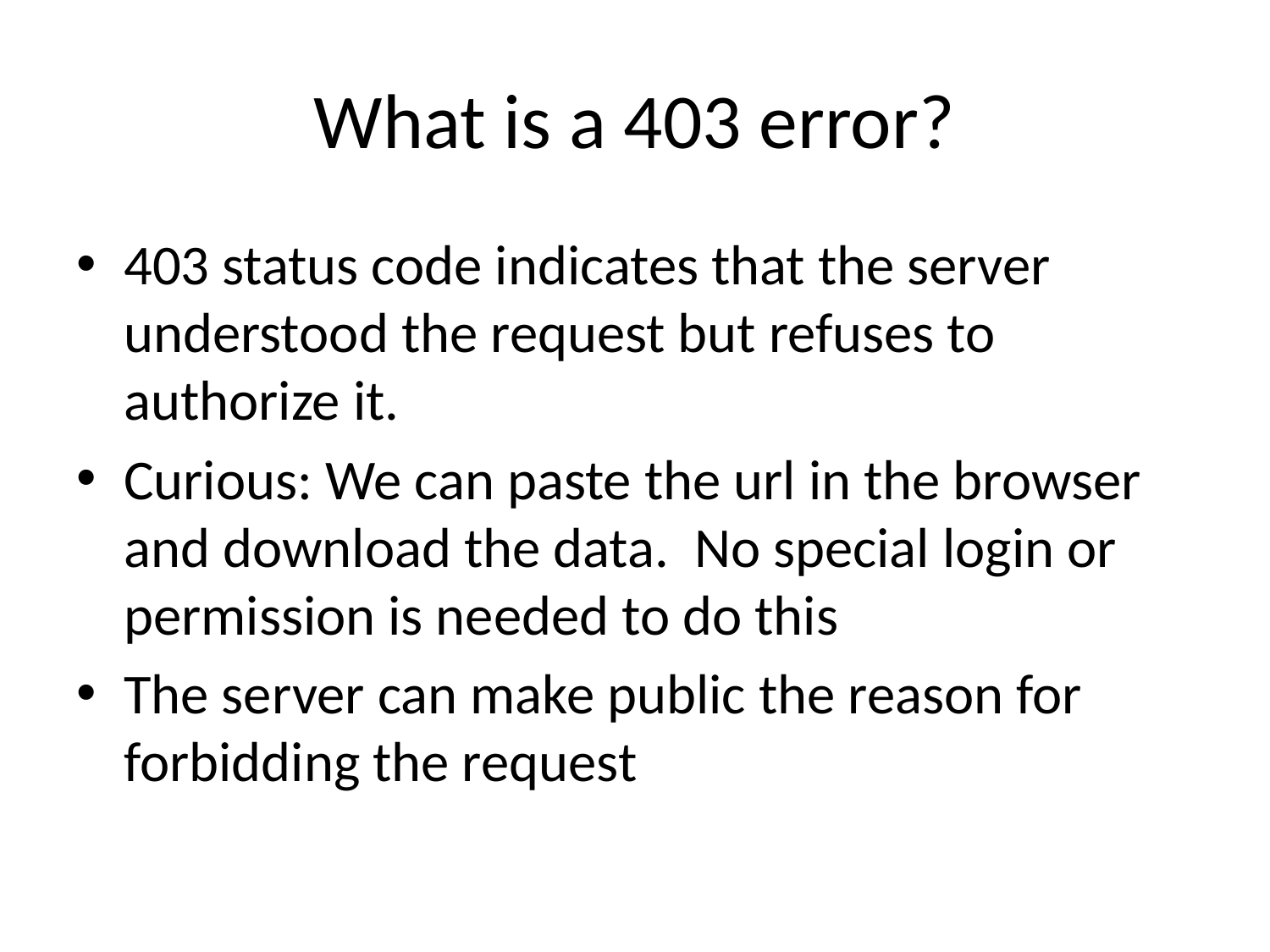

# What is a 403 error?
403 status code indicates that the server understood the request but refuses to authorize it.
Curious: We can paste the url in the browser and download the data.  No special login or permission is needed to do this
The server can make public the reason for forbidding the request